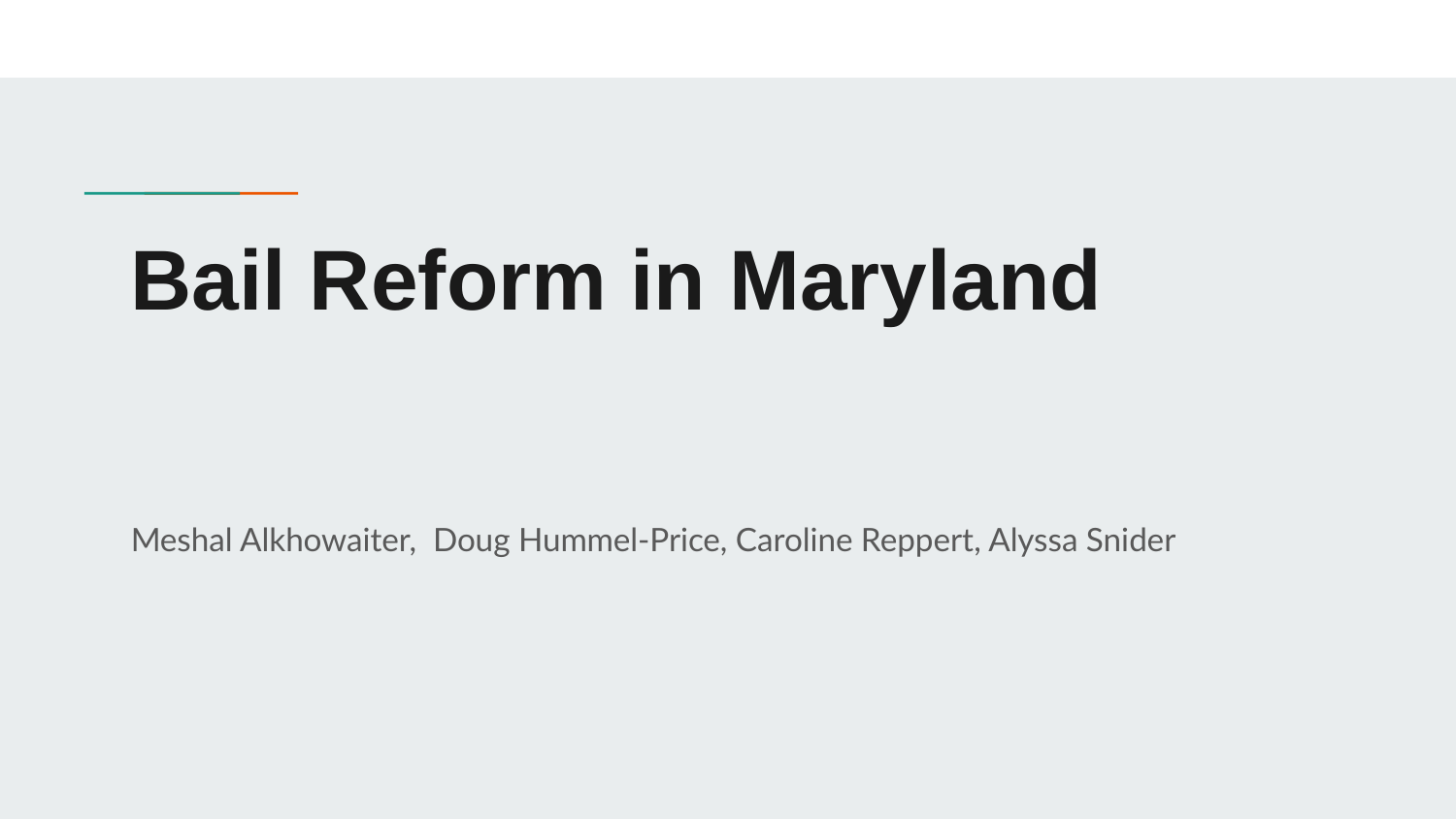

# Bail Reform in Maryland
Meshal Alkhowaiter,  Doug Hummel-Price, Caroline Reppert, Alyssa Snider